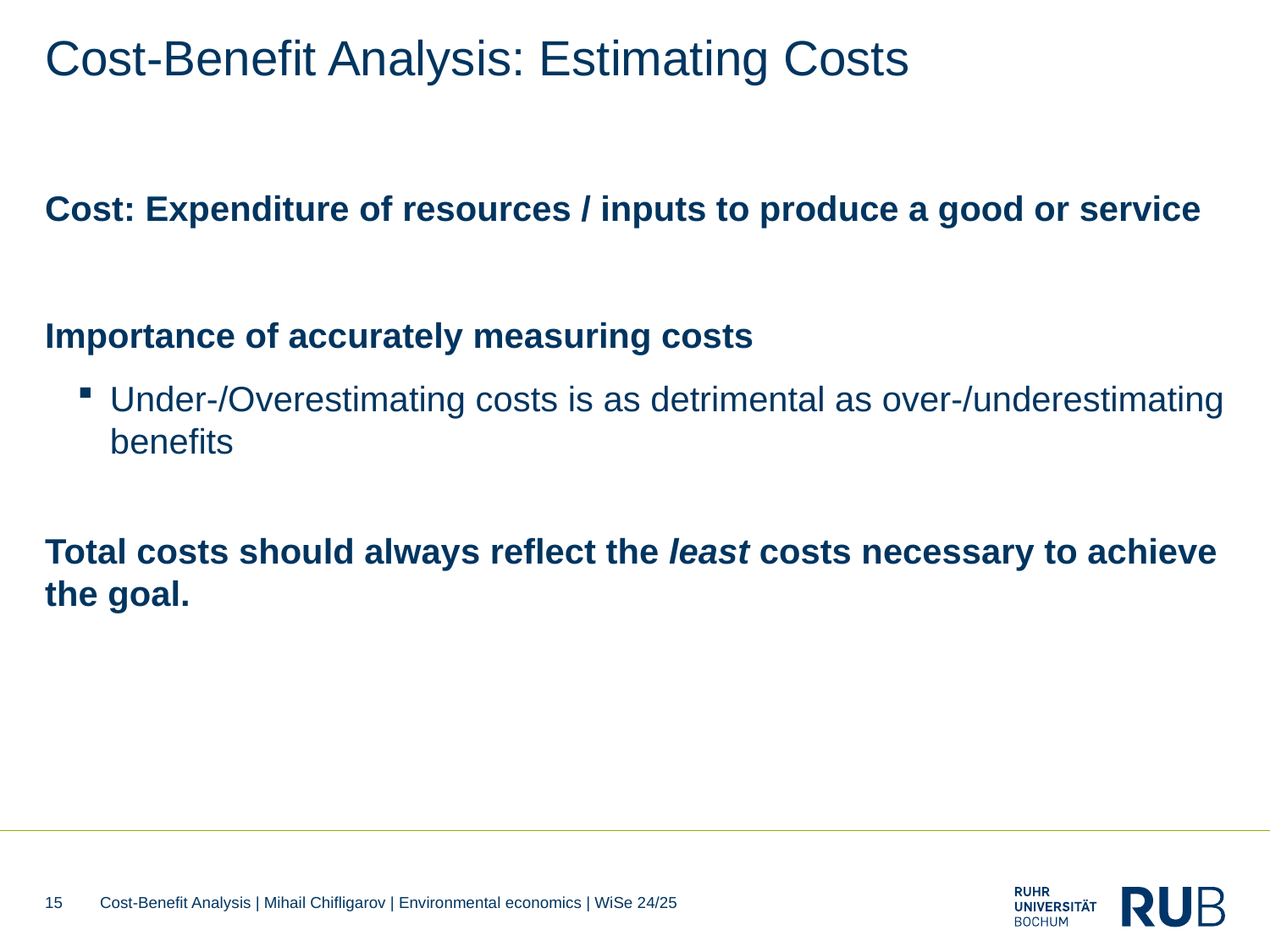

# Cost-Benefit Analysis: Estimating Costs
Cost: Expenditure of resources / inputs to produce a good or service

Importance of accurately measuring costs
Under-/Overestimating costs is as detrimental as over-/underestimating benefits

Total costs should always reflect the least costs necessary to achieve the goal.

15
Cost-Benefit Analysis | Mihail Chifligarov | Environmental economics | WiSe 24/25